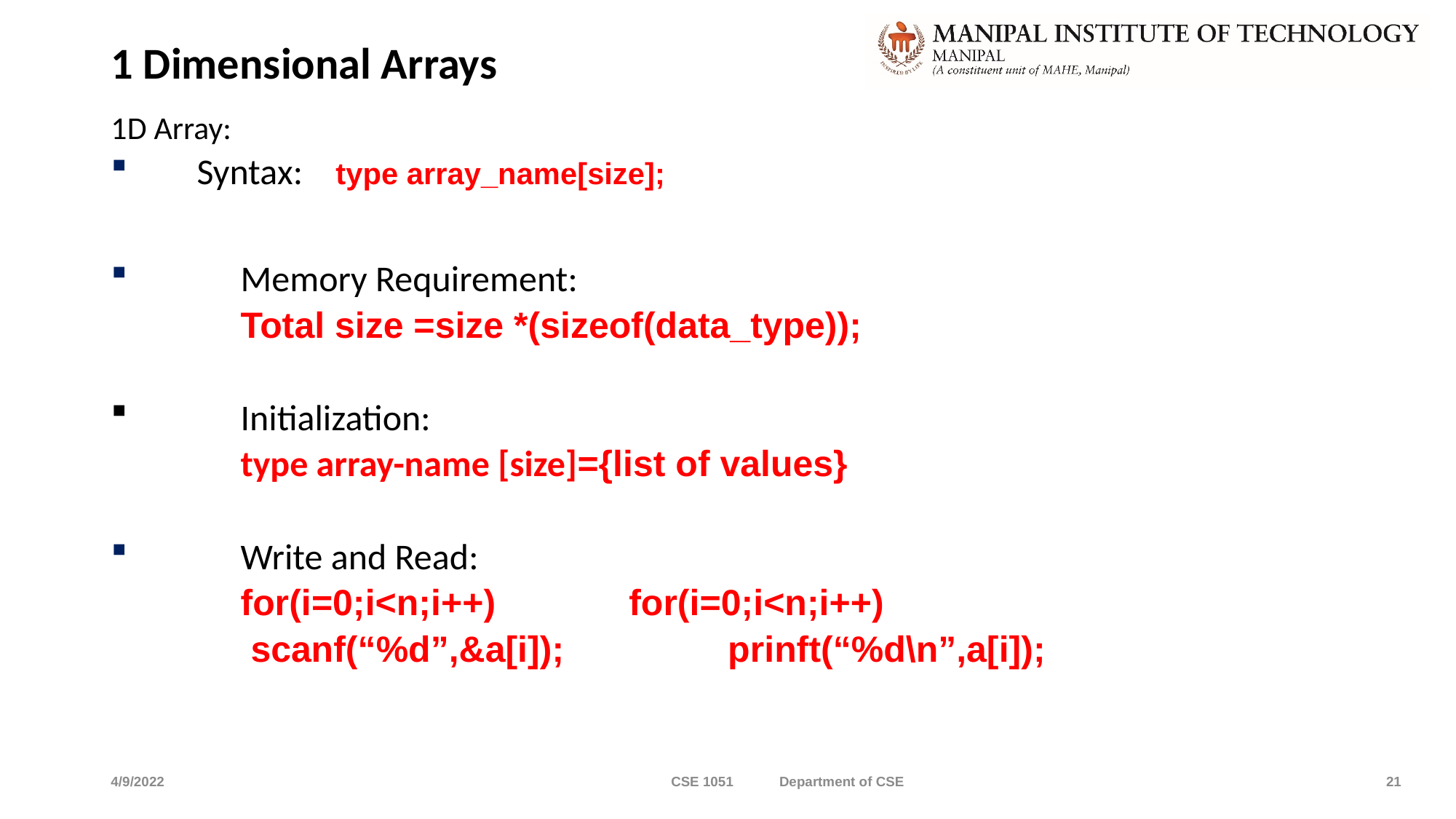

# 1 Dimensional Arrays
1D Array:
        Syntax:    type array_name[size];

	Memory Requirement:
		Total size =size *(sizeof(data_type));

	Initialization:
		type array-name [size]={list of values}

	Write and Read:
		for(i=0;i<n;i++)     	      for(i=0;i<n;i++)
		 scanf(“%d”,&a[i]); 	     prinft(“%d\n”,a[i]);
4/9/2022
CSE 1051            Department of CSE
21